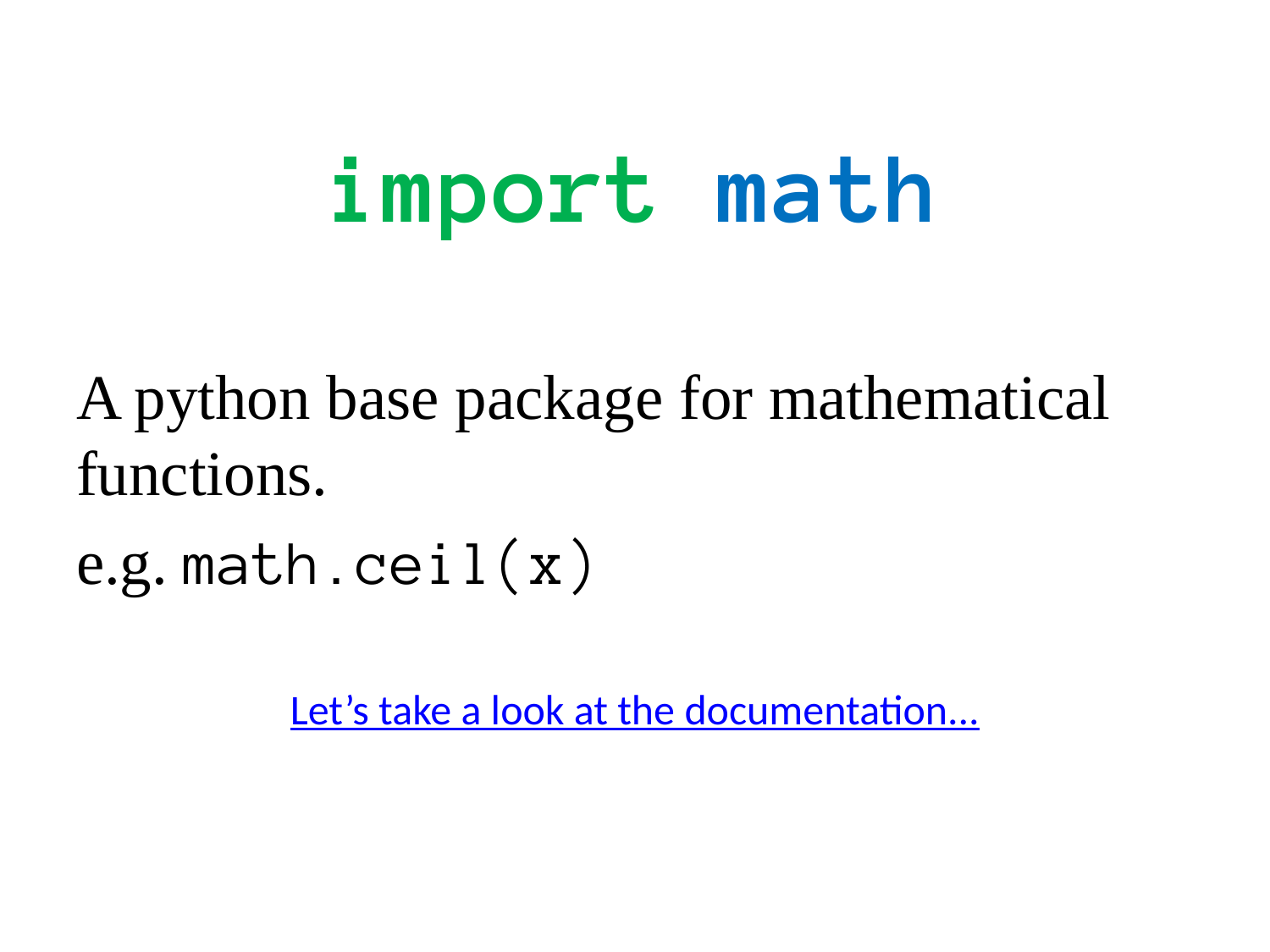

import math
A python base package for mathematical functions.
e.g. math.ceil(x)
Let’s take a look at the documentation...